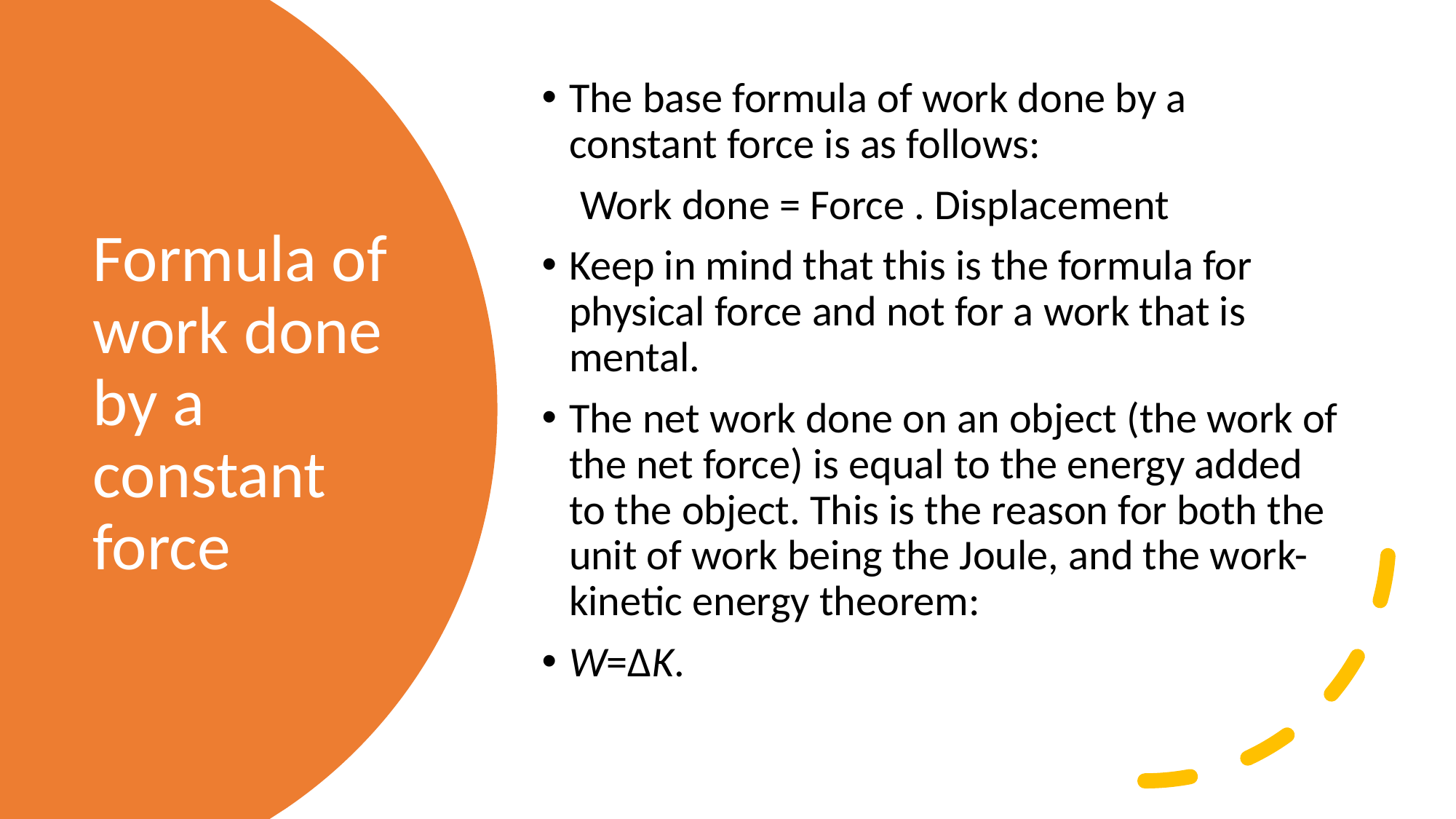

The base formula of work done by a constant force is as follows:
    Work done = Force . Displacement
Keep in mind that this is the formula for physical force and not for a work that is mental.
The net work done on an object (the work of the net force) is equal to the energy added to the object. This is the reason for both the unit of work being the Joule, and the work-kinetic energy theorem:
W=ΔK.

# Formula of work done by a constant force